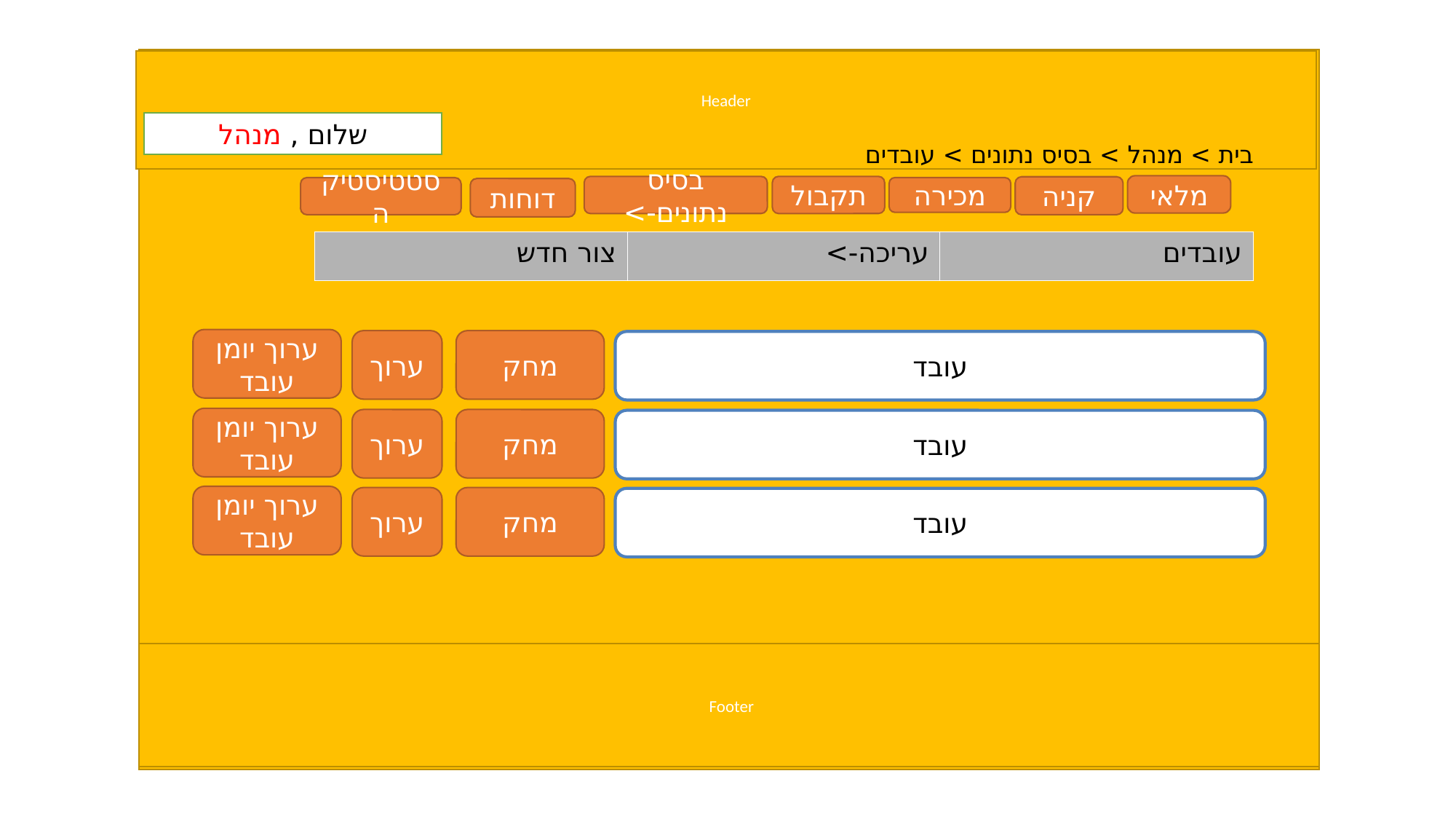

Header

שלום , מנהל
בית > מנהל > בסיס נתונים > עובדים

מלאי
בסיס נתונים->
תקבול
קניה
מכירה
סטטיסטיקה
דוחות
| צור חדש | עריכה-> | עובדים |
| --- | --- | --- |
ערוך יומן עובד
ערוך
מחק
עובד
ערוך יומן עובד
ערוך
מחק
עובד
ערוך יומן עובד
ערוך
מחק
עובד
Footer